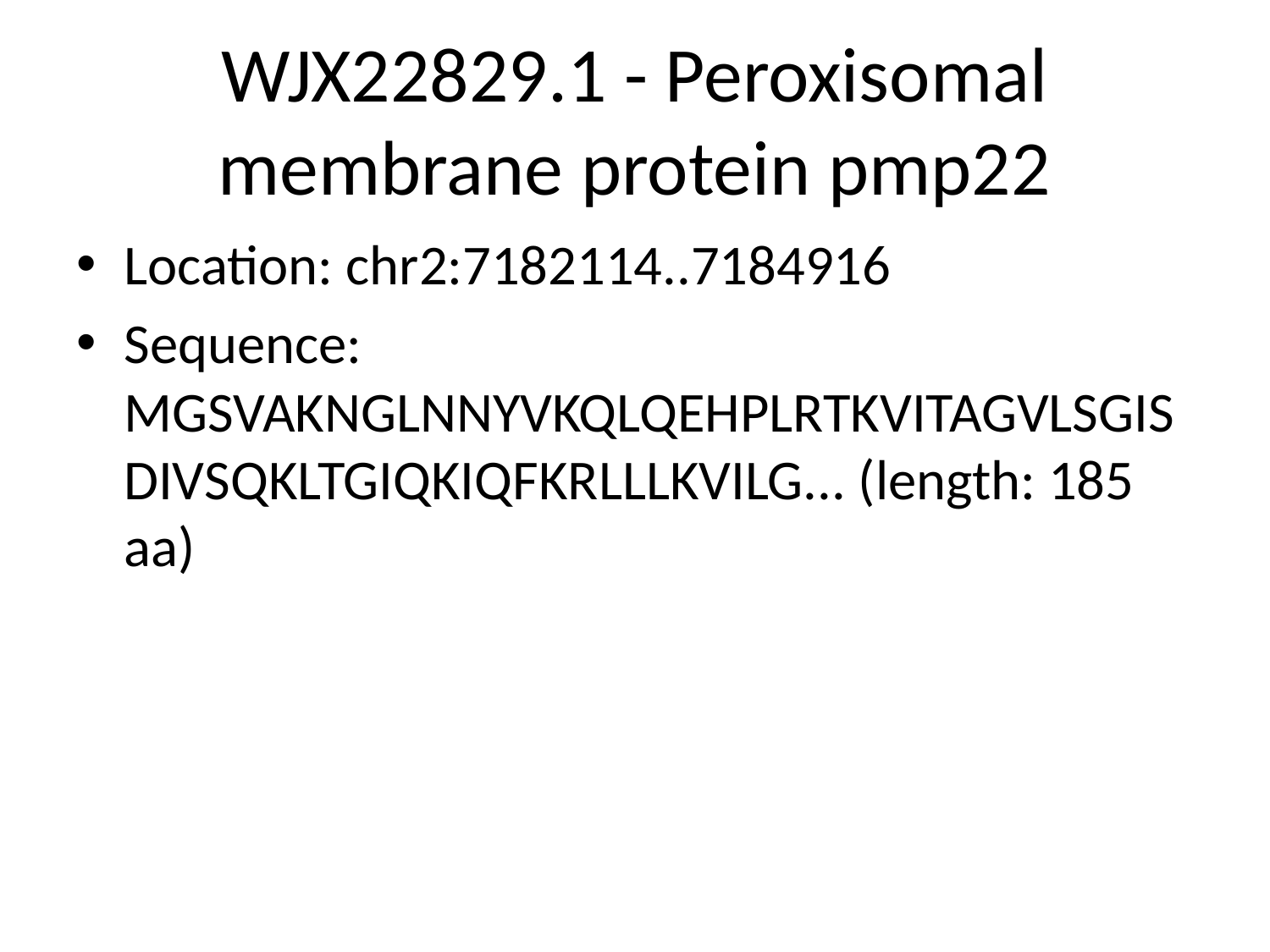

# WJX22829.1 - Peroxisomal membrane protein pmp22
Location: chr2:7182114..7184916
Sequence: MGSVAKNGLNNYVKQLQEHPLRTKVITAGVLSGISDIVSQKLTGIQKIQFKRLLLKVILG... (length: 185 aa)